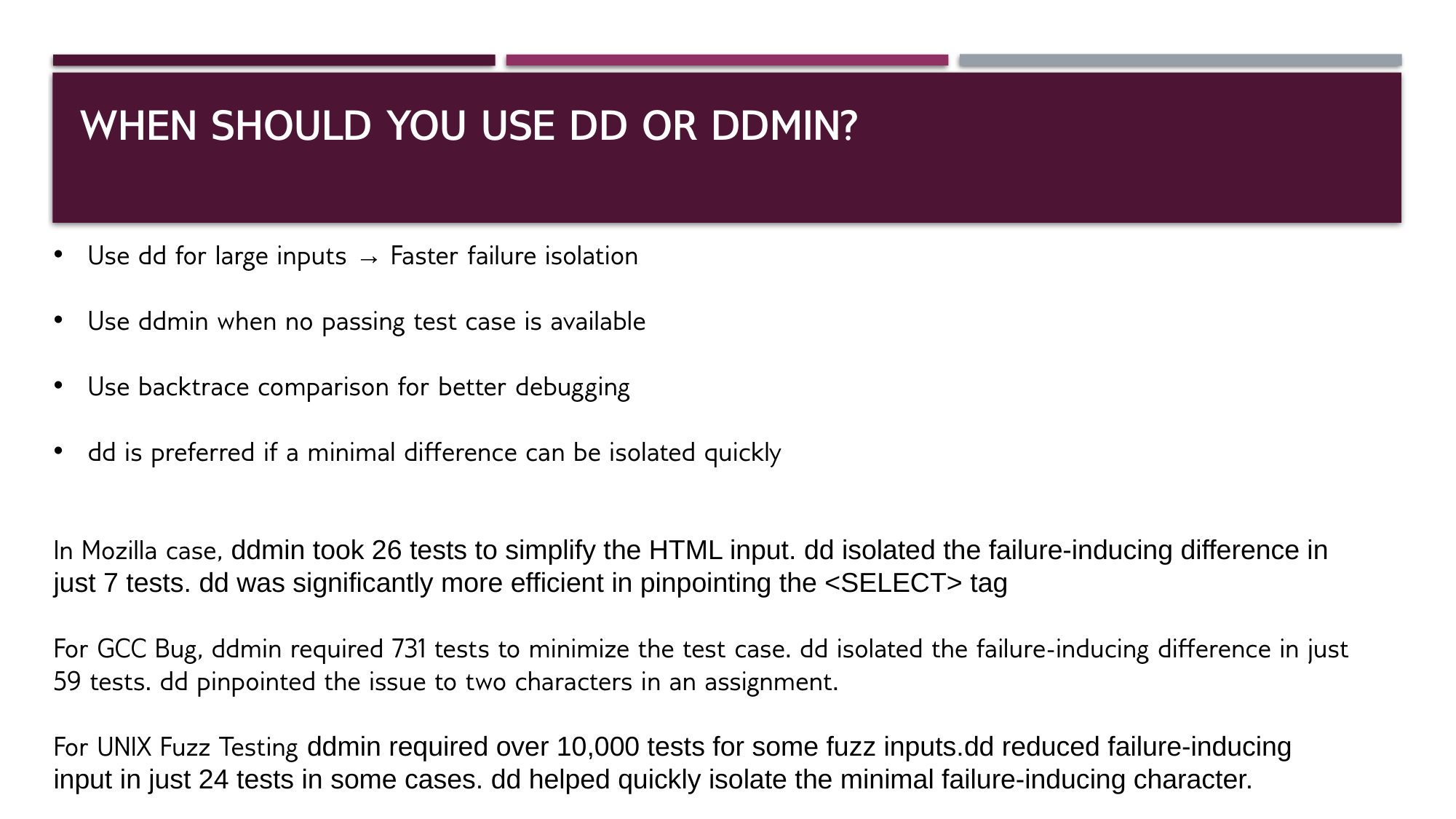

# When Should You Use dd or ddmin?
Use dd for large inputs → Faster failure isolation

Use ddmin when no passing test case is available

Use backtrace comparison for better debugging

dd is preferred if a minimal difference can be isolated quickly

In Mozilla case, ddmin took 26 tests to simplify the HTML input. dd isolated the failure-inducing difference in just 7 tests. dd was significantly more efficient in pinpointing the <SELECT> tag

For GCC Bug, ddmin required 731 tests to minimize the test case. dd isolated the failure-inducing difference in just 59 tests. dd pinpointed the issue to two characters in an assignment.

For UNIX Fuzz Testing ddmin required over 10,000 tests for some fuzz inputs.dd reduced failure-inducing input in just 24 tests in some cases. dd helped quickly isolate the minimal failure-inducing character.